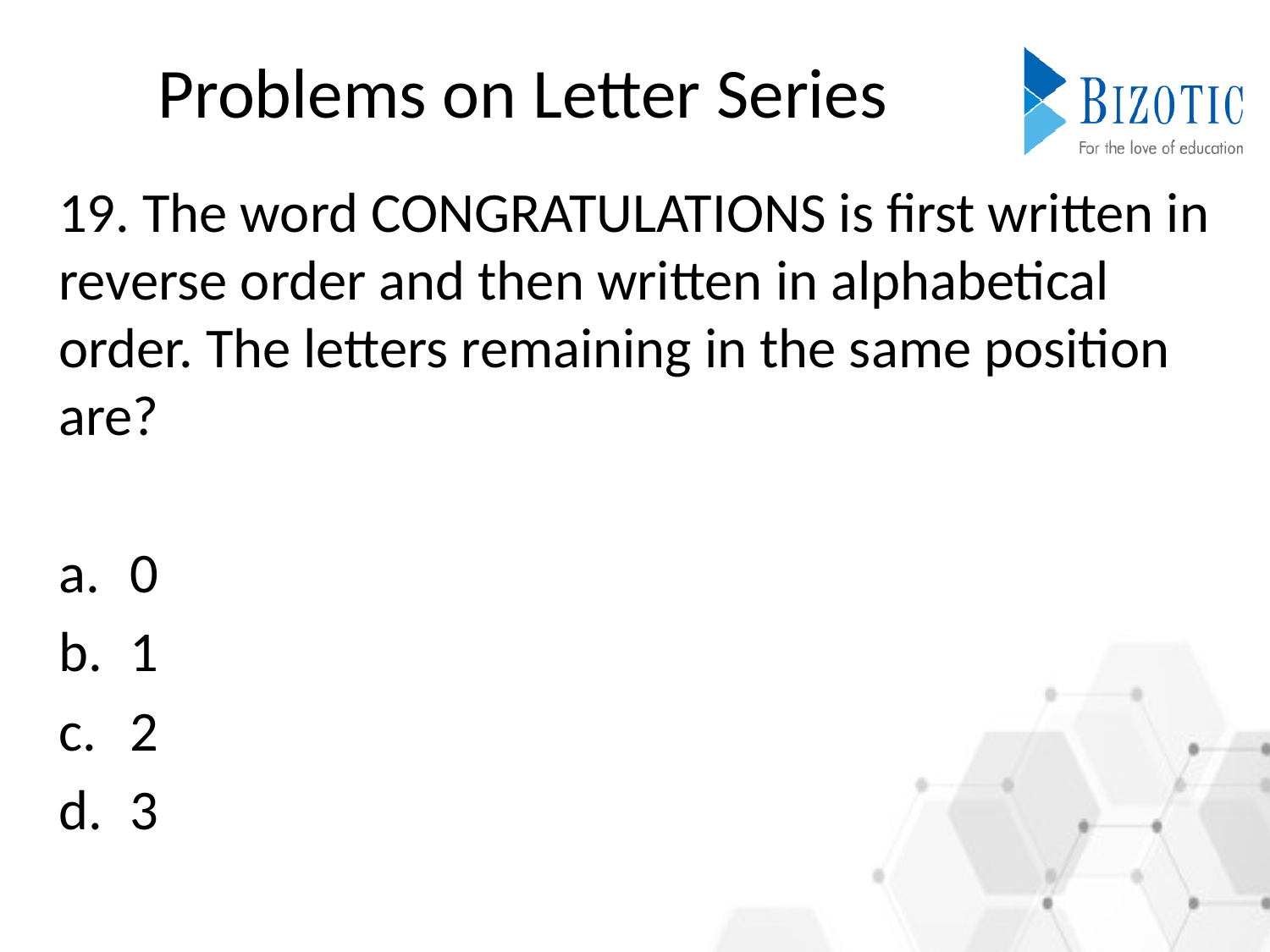

# Problems on Letter Series
19. The word CONGRATULATIONS is first written in reverse order and then written in alphabetical order. The letters remaining in the same position are?

0
1
2
3